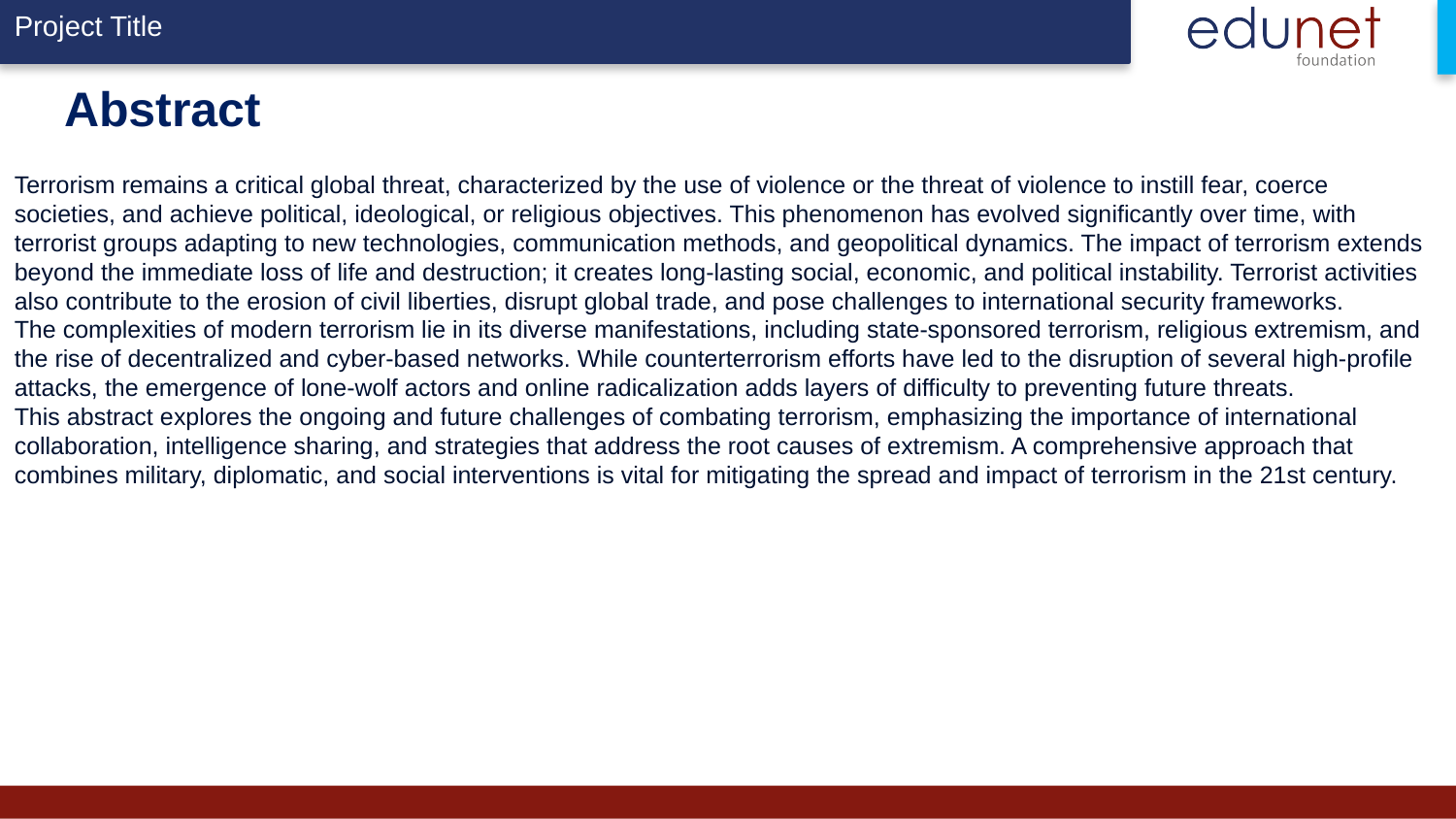

# Abstract
Terrorism remains a critical global threat, characterized by the use of violence or the threat of violence to instill fear, coerce societies, and achieve political, ideological, or religious objectives. This phenomenon has evolved significantly over time, with terrorist groups adapting to new technologies, communication methods, and geopolitical dynamics. The impact of terrorism extends beyond the immediate loss of life and destruction; it creates long-lasting social, economic, and political instability. Terrorist activities also contribute to the erosion of civil liberties, disrupt global trade, and pose challenges to international security frameworks.
The complexities of modern terrorism lie in its diverse manifestations, including state-sponsored terrorism, religious extremism, and the rise of decentralized and cyber-based networks. While counterterrorism efforts have led to the disruption of several high-profile attacks, the emergence of lone-wolf actors and online radicalization adds layers of difficulty to preventing future threats.
This abstract explores the ongoing and future challenges of combating terrorism, emphasizing the importance of international collaboration, intelligence sharing, and strategies that address the root causes of extremism. A comprehensive approach that combines military, diplomatic, and social interventions is vital for mitigating the spread and impact of terrorism in the 21st century.